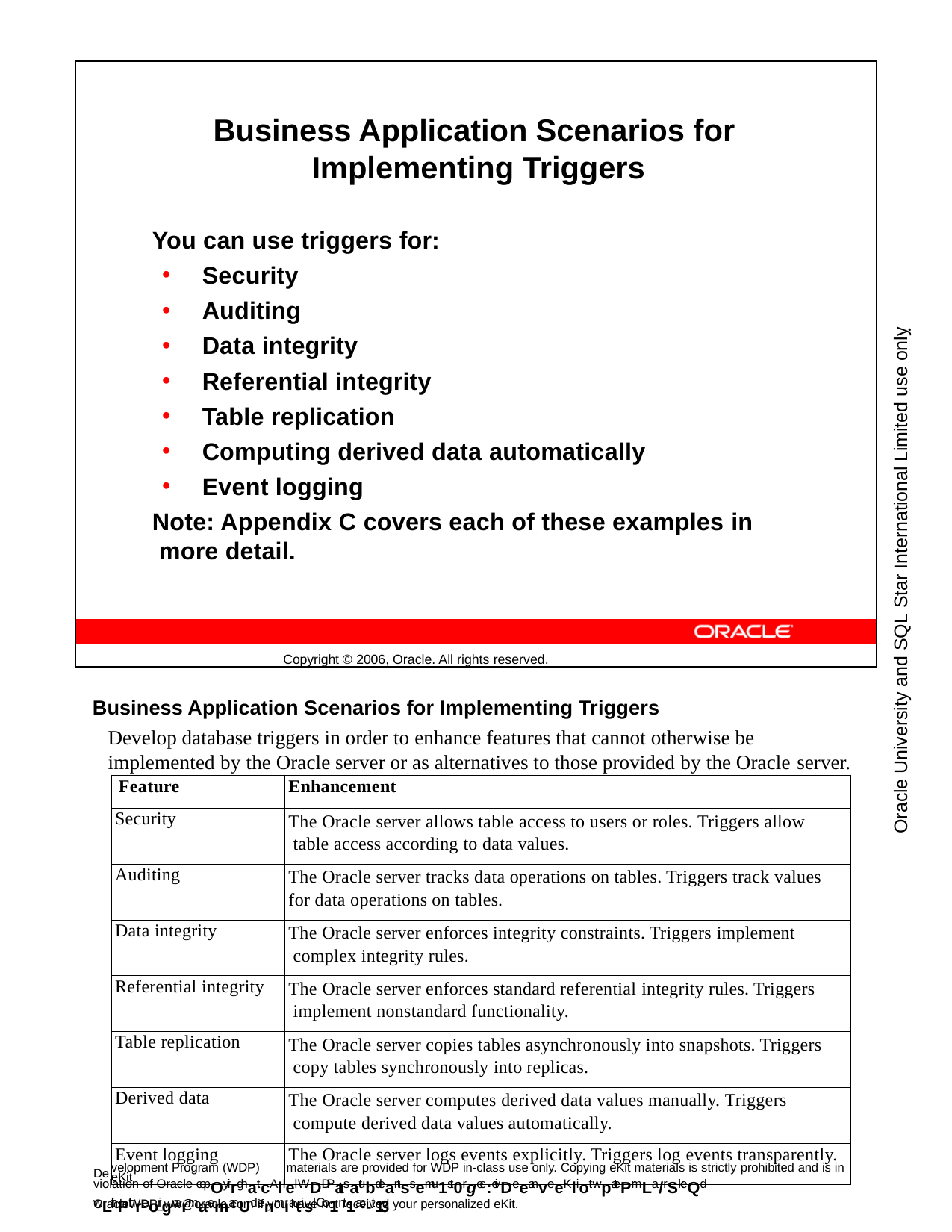

Business Application Scenarios for  Implementing Triggers

You can use triggers for:
Security
Auditing
Data integrity
Referential integrity
Table replication
Computing derived data automatically
Event logging
Note: Appendix C covers each of these examples in  more detail.

Copyright © 2006, Oracle. All rights reserved.
Oracle University and SQL Star International Limited use onlyฺ

Business Application Scenarios for Implementing Triggers
Develop database triggers in order to enhance features that cannot otherwise be  implemented by the Oracle server or as alternatives to those provided by the Oracle server.
| Feature | Enhancement |
| --- | --- |
| Security | The Oracle server allows table access to users or roles. Triggers allow table access according to data values. |
| Auditing | The Oracle server tracks data operations on tables. Triggers track values for data operations on tables. |
| Data integrity | The Oracle server enforces integrity constraints. Triggers implement complex integrity rules. |
| Referential integrity | The Oracle server enforces standard referential integrity rules. Triggers implement nonstandard functionality. |
| Table replication | The Oracle server copies tables asynchronously into snapshots. Triggers copy tables synchronously into replicas. |
| Derived data | The Oracle server computes derived data values manually. Triggers compute derived data values automatically. |
| Event logging velopment Program (WDP) eKit | The Oracle server logs events explicitly. Triggers log events transparently. materials are provided for WDP in-class use only. Copying eKit materials is strictly prohibited and is in |
De
violation of Oracle copOyrirghat.cAllel WDDPatsatubdeantss emu1st0rgec:eivDeeanveeKliot wpatePrmLa/rSkeQd wLithPthreoirgnarmaemanUd enmiatisl. Co1nt1ac-t13
OracleWDP_ww@oracle.com if you have not received your personalized eKit.